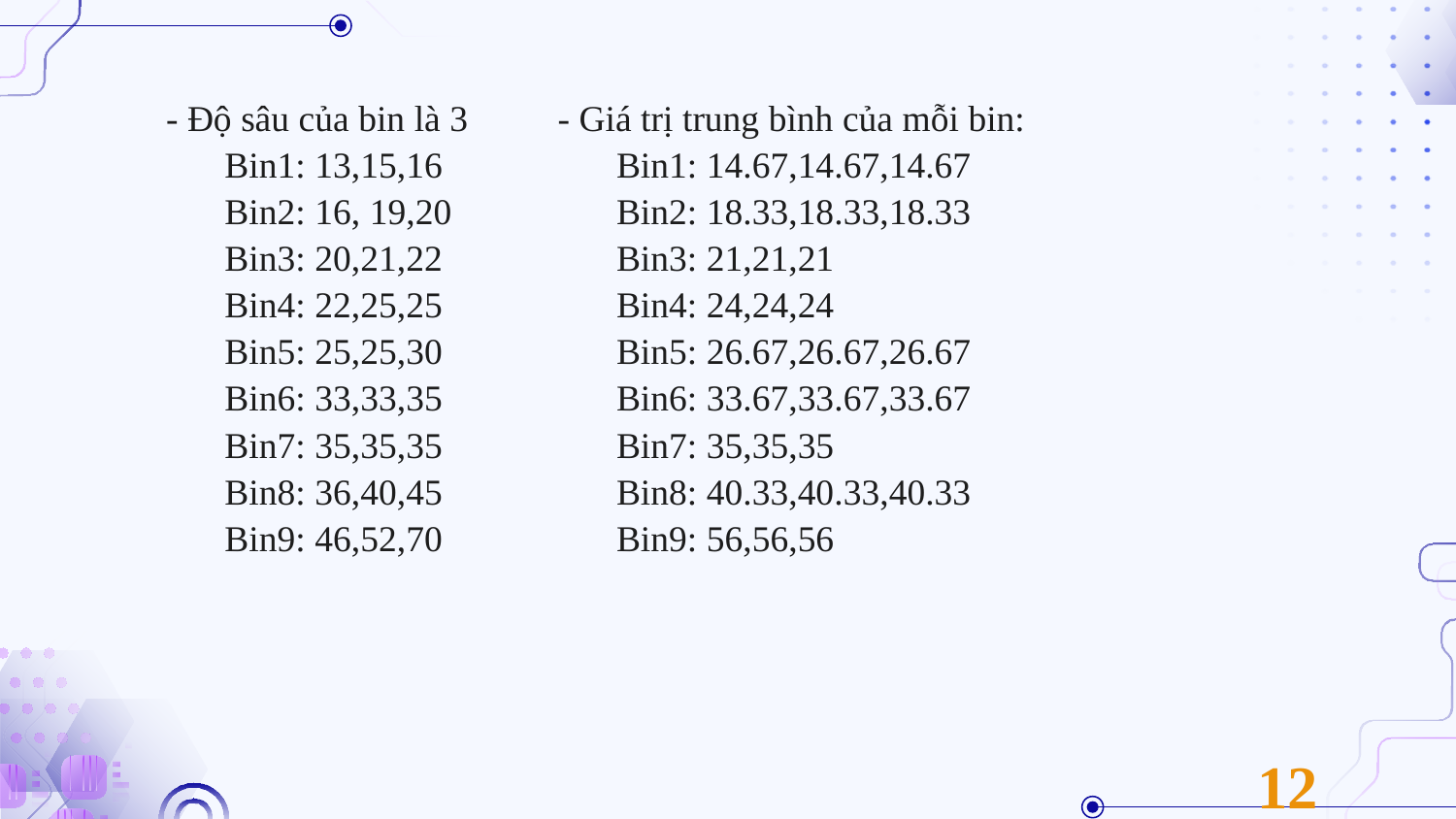

- Độ sâu của bin là 3
Bin1: 13,15,16
Bin2: 16, 19,20
Bin3: 20,21,22
Bin4: 22,25,25
Bin5: 25,25,30
Bin6: 33,33,35
Bin7: 35,35,35
Bin8: 36,40,45
Bin9: 46,52,70
- Giá trị trung bình của mỗi bin:
Bin1: 14.67,14.67,14.67
Bin2: 18.33,18.33,18.33
Bin3: 21,21,21
Bin4: 24,24,24
Bin5: 26.67,26.67,26.67
Bin6: 33.67,33.67,33.67
Bin7: 35,35,35
Bin8: 40.33,40.33,40.33
Bin9: 56,56,56
12